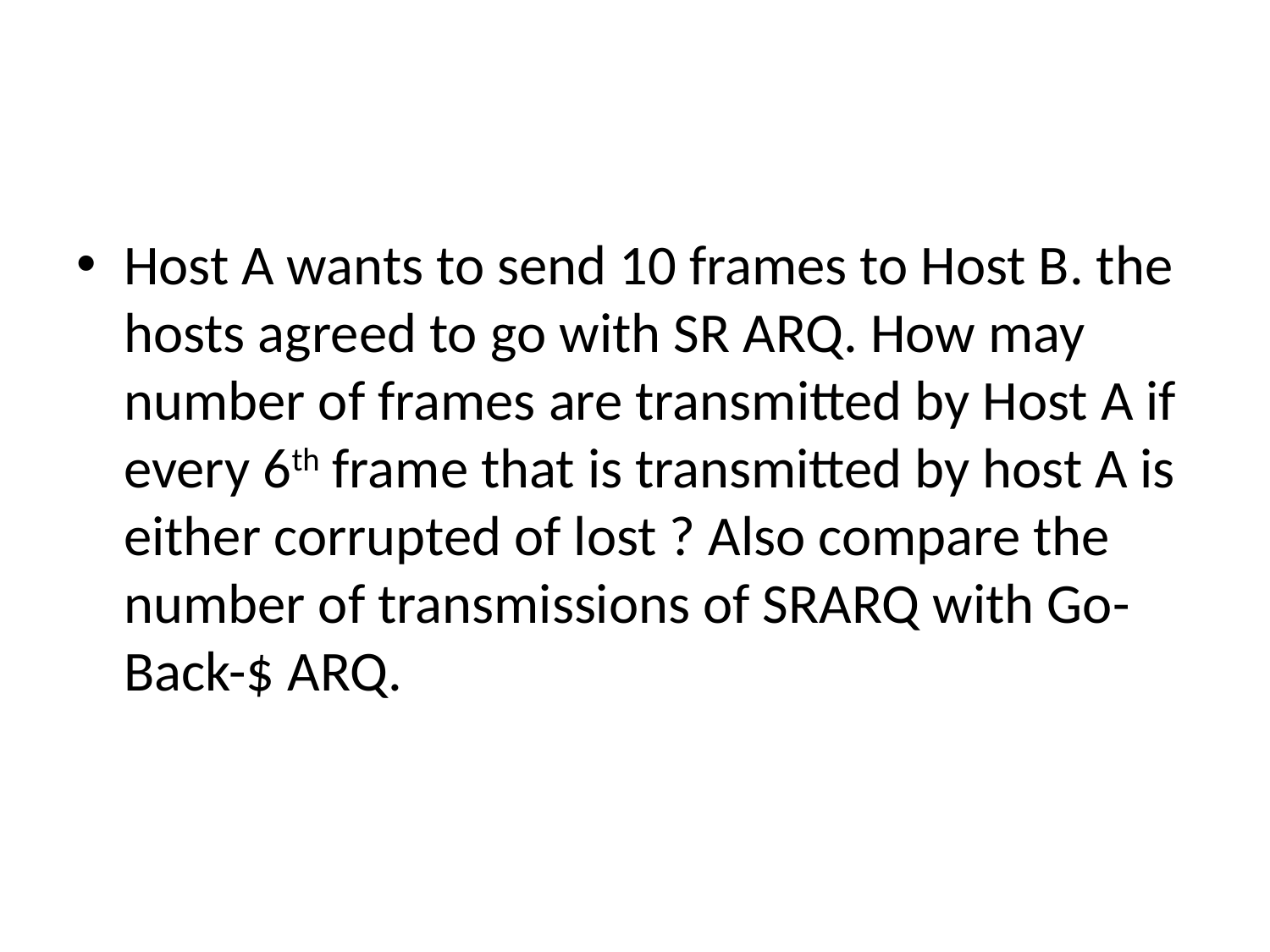

#
Host A wants to send 10 frames to Host B. the hosts agreed to go with SR ARQ. How may number of frames are transmitted by Host A if every 6th frame that is transmitted by host A is either corrupted of lost ? Also compare the number of transmissions of SRARQ with Go-Back-$ ARQ.